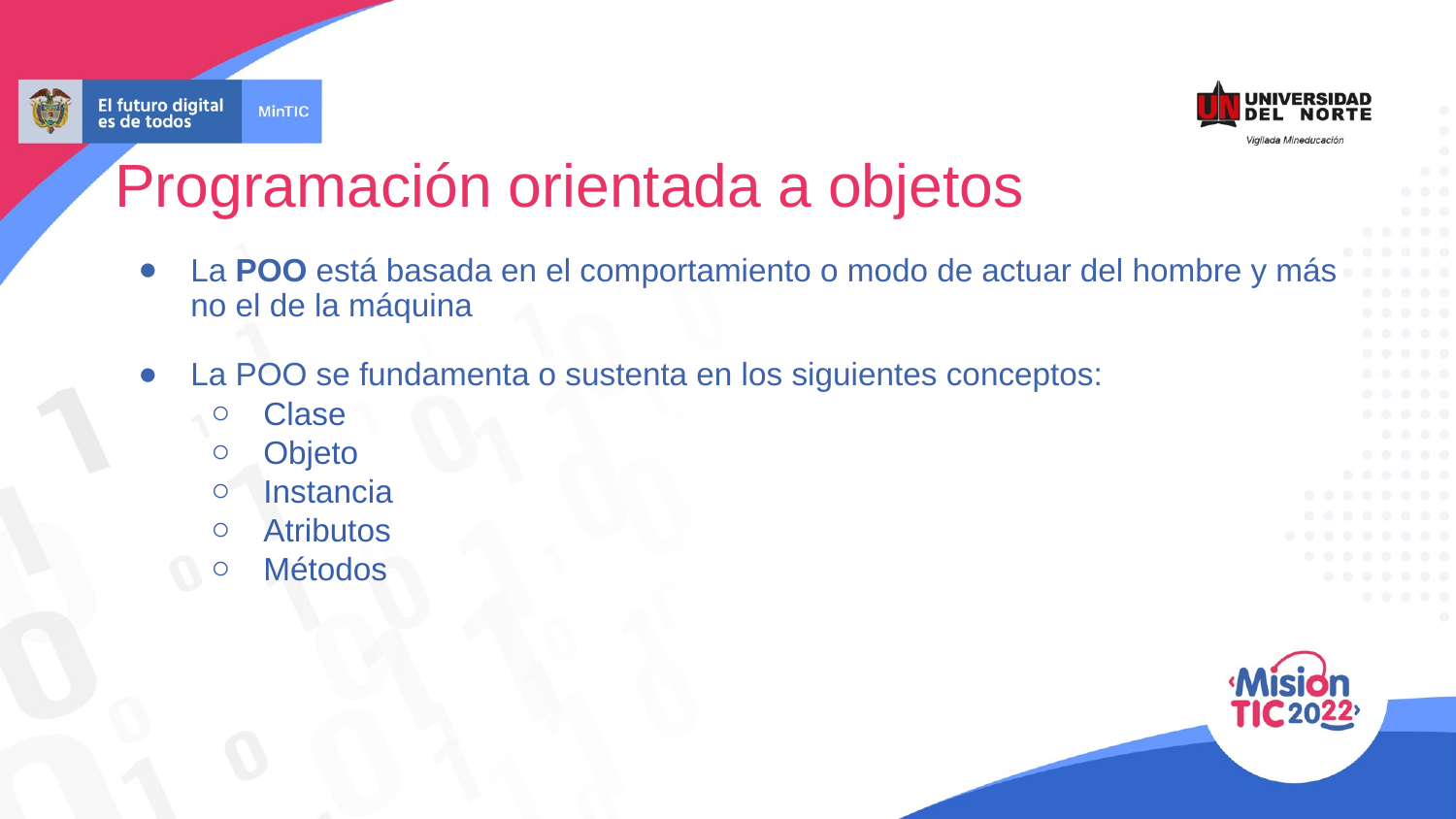

Programación orientada a objetos
La POO está basada en el comportamiento o modo de actuar del hombre y más no el de la máquina

La POO se fundamenta o sustenta en los siguientes conceptos:
Clase
Objeto
Instancia
Atributos
Métodos